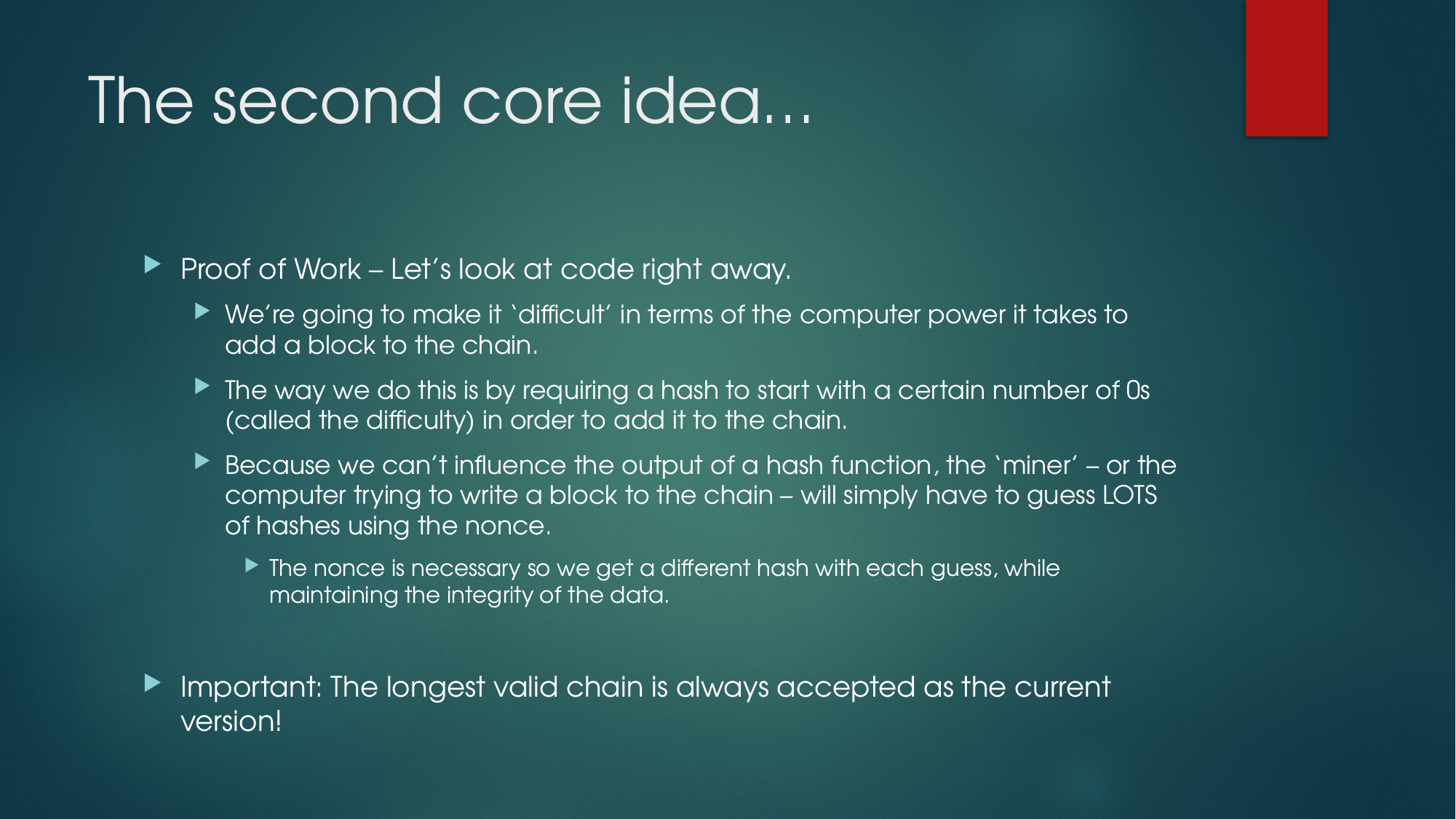

# The second core idea…
Proof of Work – Let’s look at code right away.
We’re going to make it ‘difficult’ in terms of the computer power it takes to add a block to the chain.
The way we do this is by requiring a hash to start with a certain number of 0s (called the difficulty) in order to add it to the chain.
Because we can’t influence the output of a hash function, the ‘miner’ – or the computer trying to write a block to the chain – will simply have to guess LOTS of hashes using the nonce.
The nonce is necessary so we get a different hash with each guess, while maintaining the integrity of the data.

Important: The longest valid chain is always accepted as the current version!